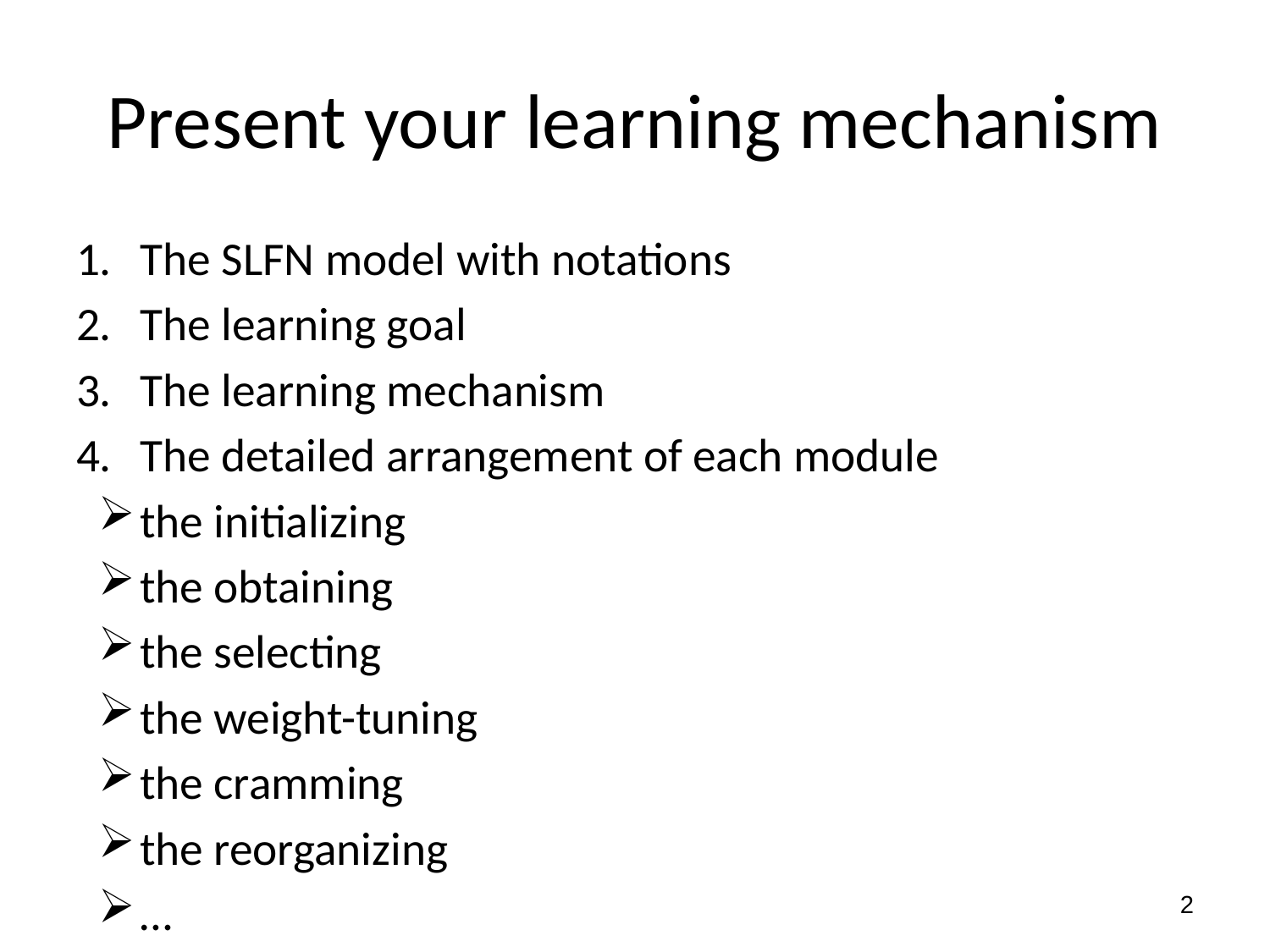

# Present your learning mechanism
The SLFN model with notations
The learning goal
The learning mechanism
The detailed arrangement of each module
 the initializing
 the obtaining
 the selecting
 the weight-tuning
 the cramming
 the reorganizing
 …
2